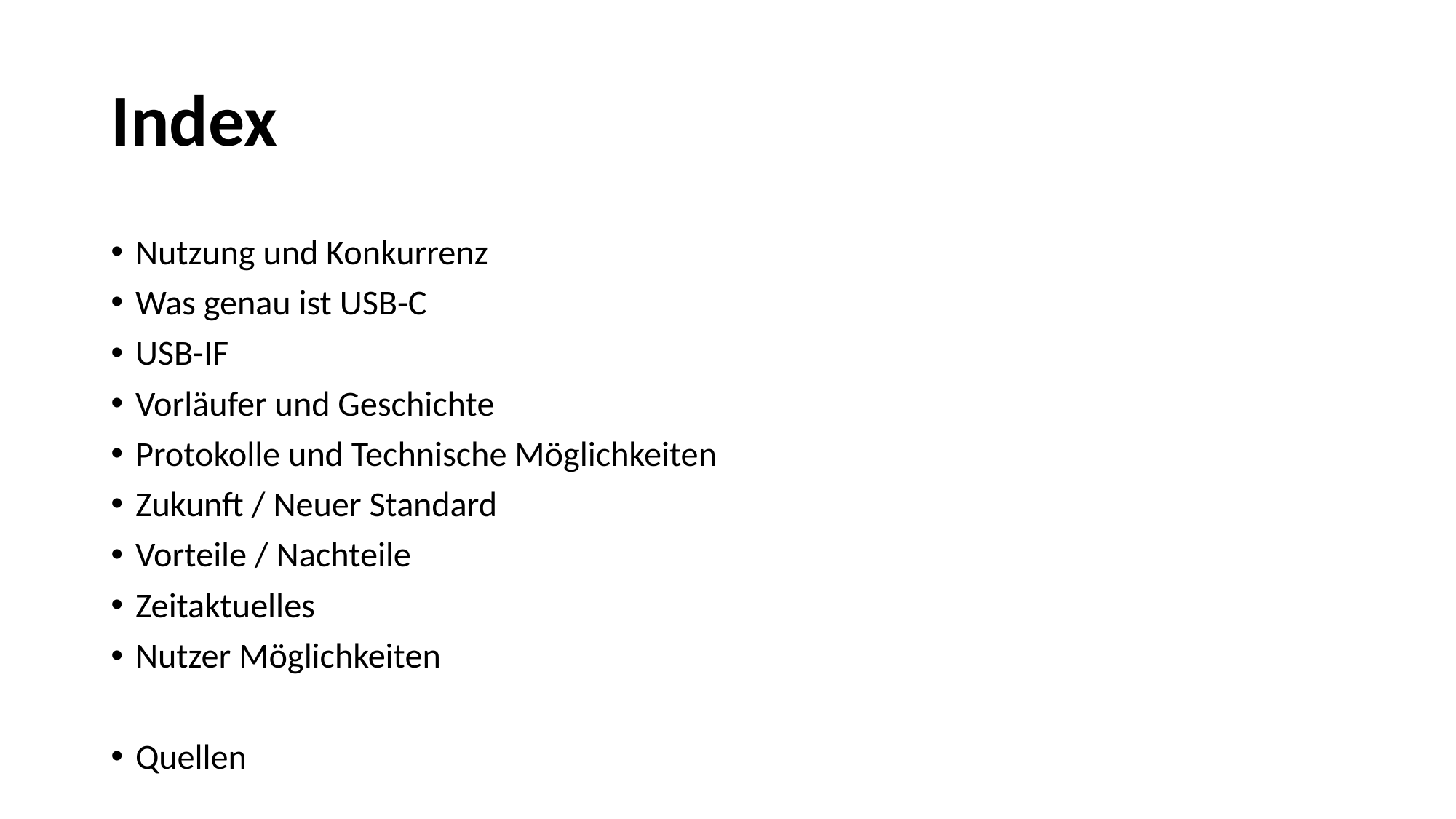

# Index
Nutzung und Konkurrenz
Was genau ist USB-C
USB-IF
Vorläufer und Geschichte
Protokolle und Technische Möglichkeiten
Zukunft / Neuer Standard
Vorteile / Nachteile
Zeitaktuelles
Nutzer Möglichkeiten

Quellen